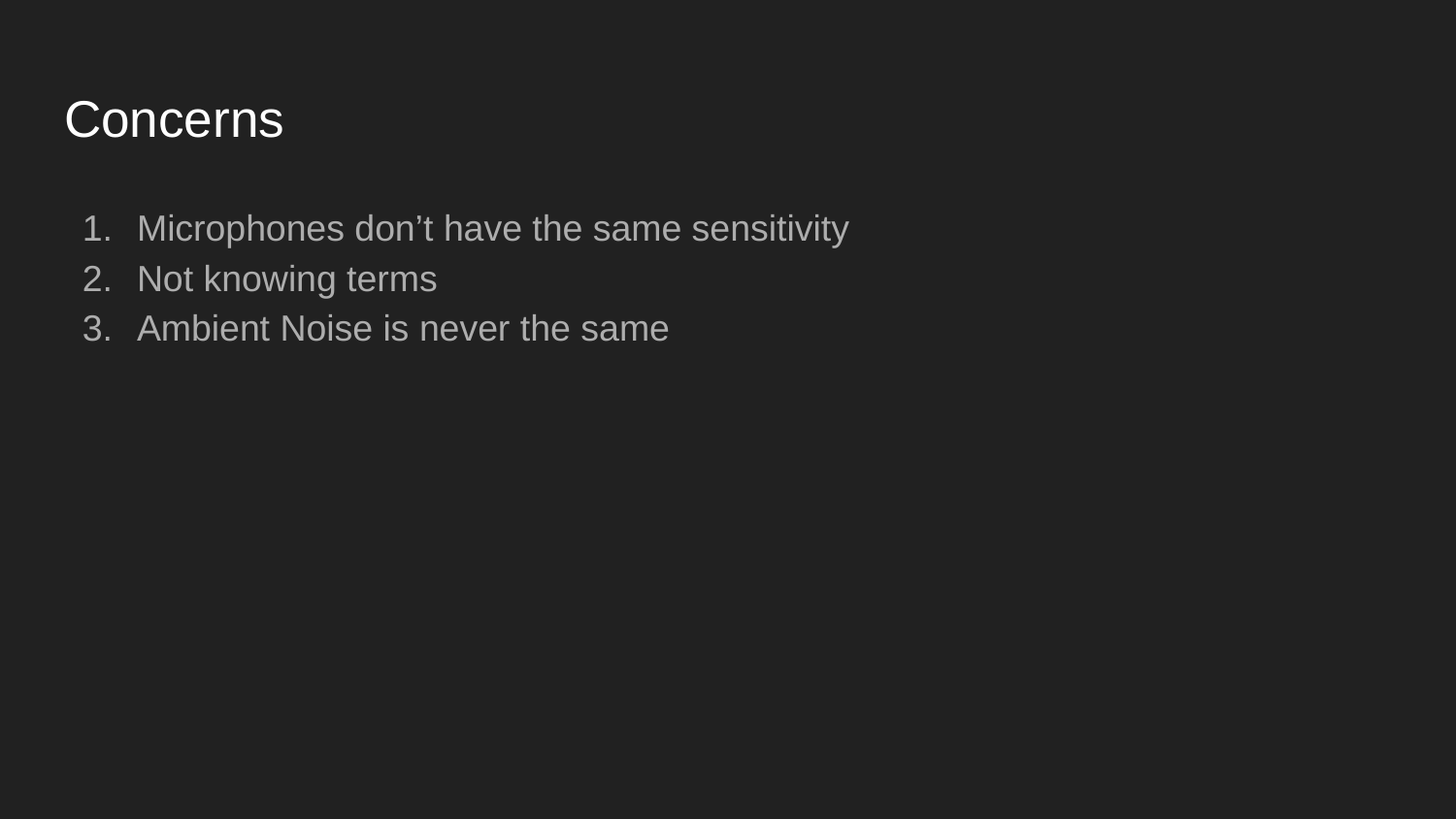

# Concerns
Microphones don’t have the same sensitivity
Not knowing terms
Ambient Noise is never the same